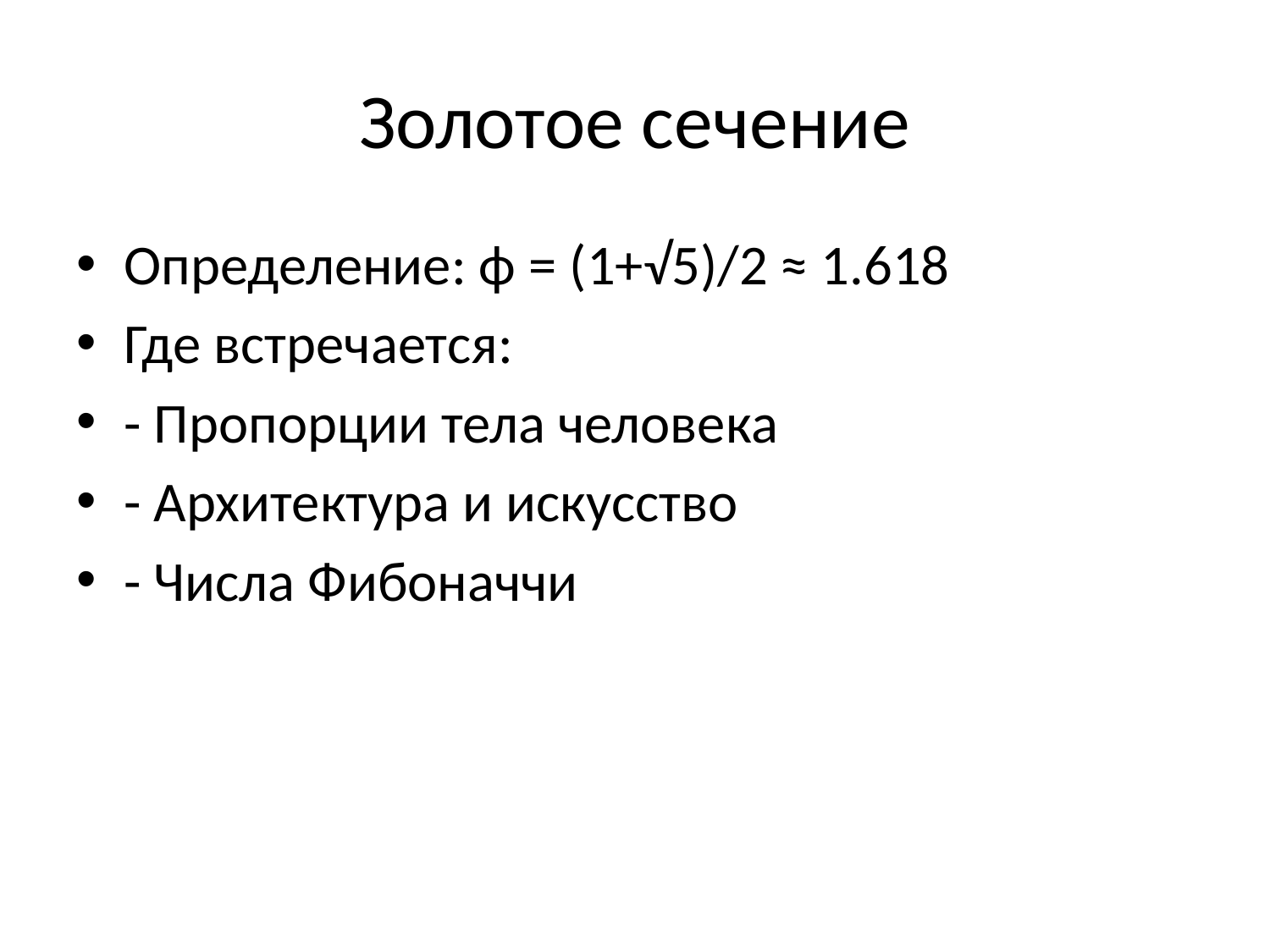

# Золотое сечение
Определение: ϕ = (1+√5)/2 ≈ 1.618
Где встречается:
- Пропорции тела человека
- Архитектура и искусство
- Числа Фибоначчи